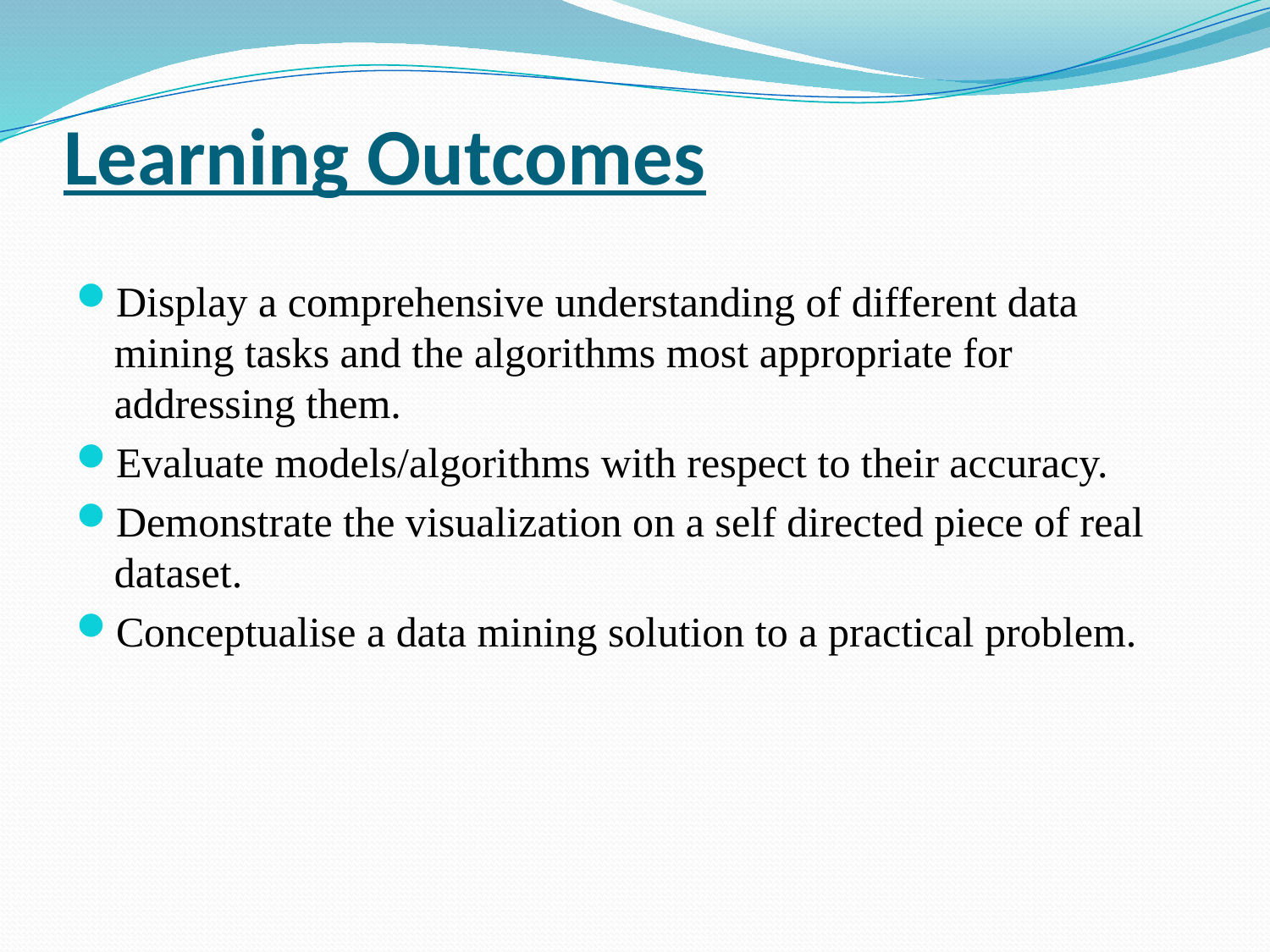

# Learning Outcomes
Display a comprehensive understanding of different data mining tasks and the algorithms most appropriate for addressing them.
Evaluate models/algorithms with respect to their accuracy.
Demonstrate the visualization on a self directed piece of real dataset.
Conceptualise a data mining solution to a practical problem.